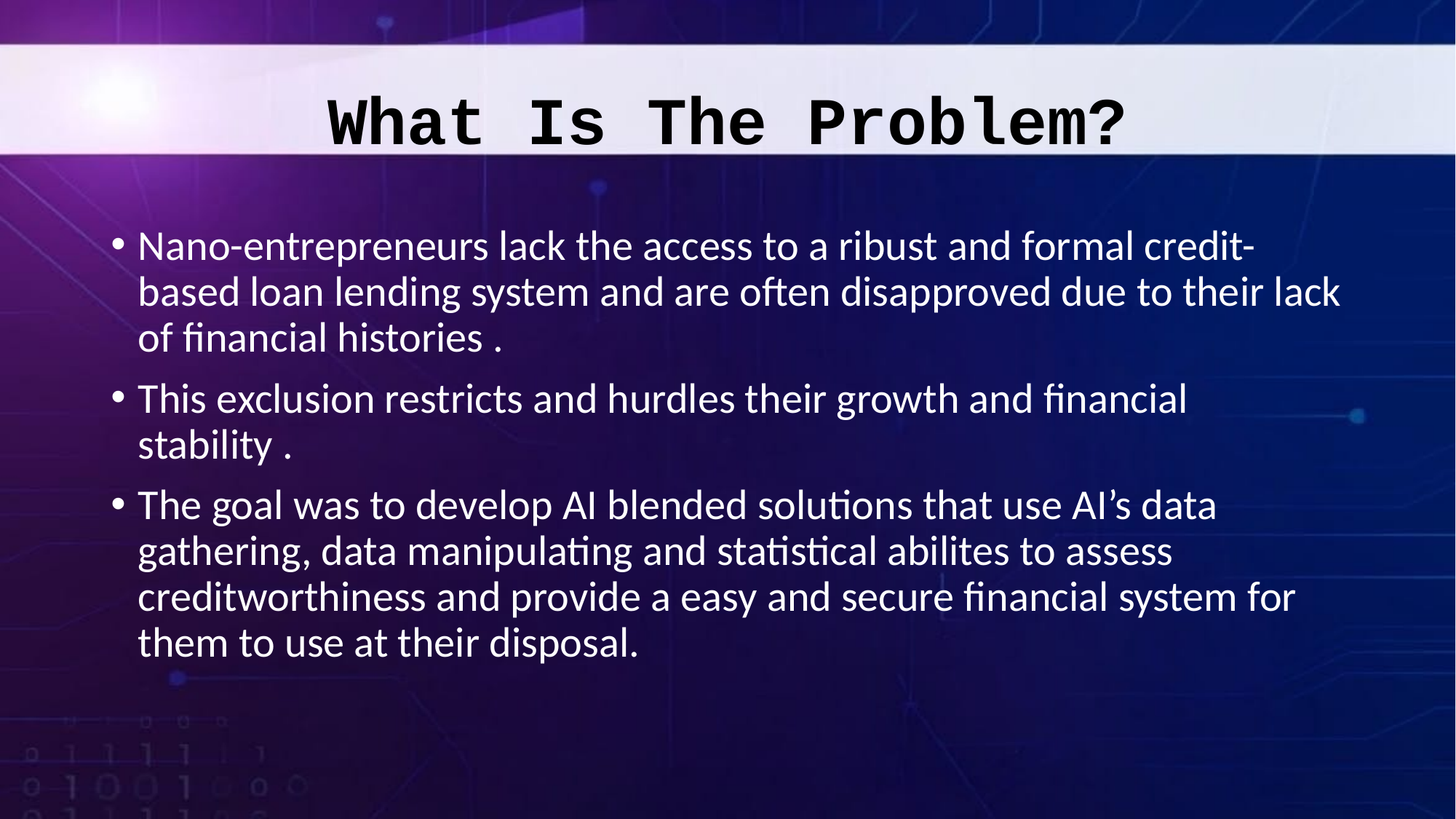

# What Is The Problem?
Nano-entrepreneurs lack the access to a ribust and formal credit-based loan lending system and are often disapproved due to their lack of financial histories .
This exclusion restricts and hurdles their growth and financial stability .
The goal was to develop AI blended solutions that use AI’s data gathering, data manipulating and statistical abilites to assess creditworthiness and provide a easy and secure financial system for them to use at their disposal.